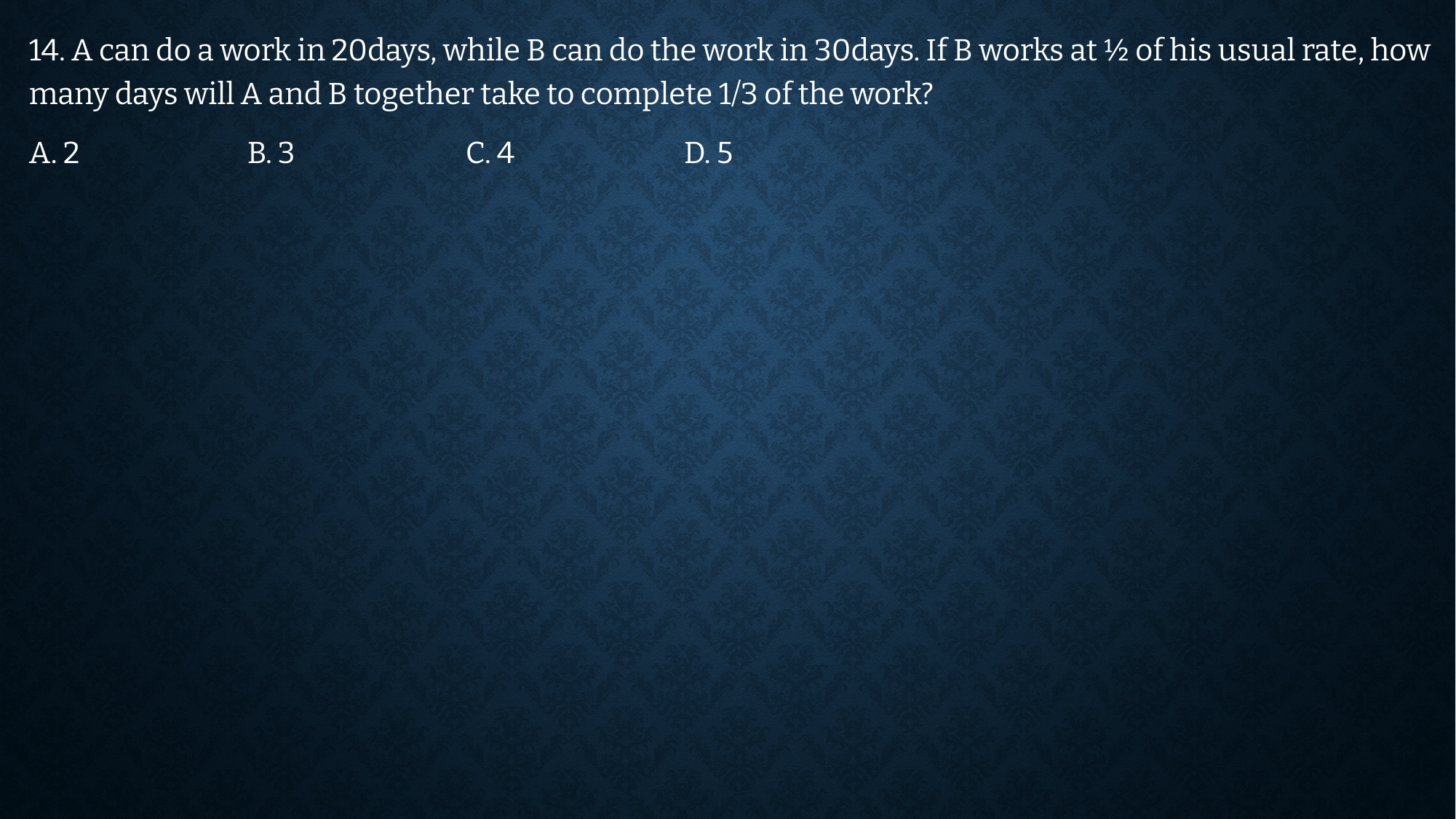

14. A can do a work in 20days, while B can do the work in 30days. If B works at ½ of his usual rate, how many days will A and B together take to complete 1/3 of the work?
A. 2		B. 3		C. 4		D. 5